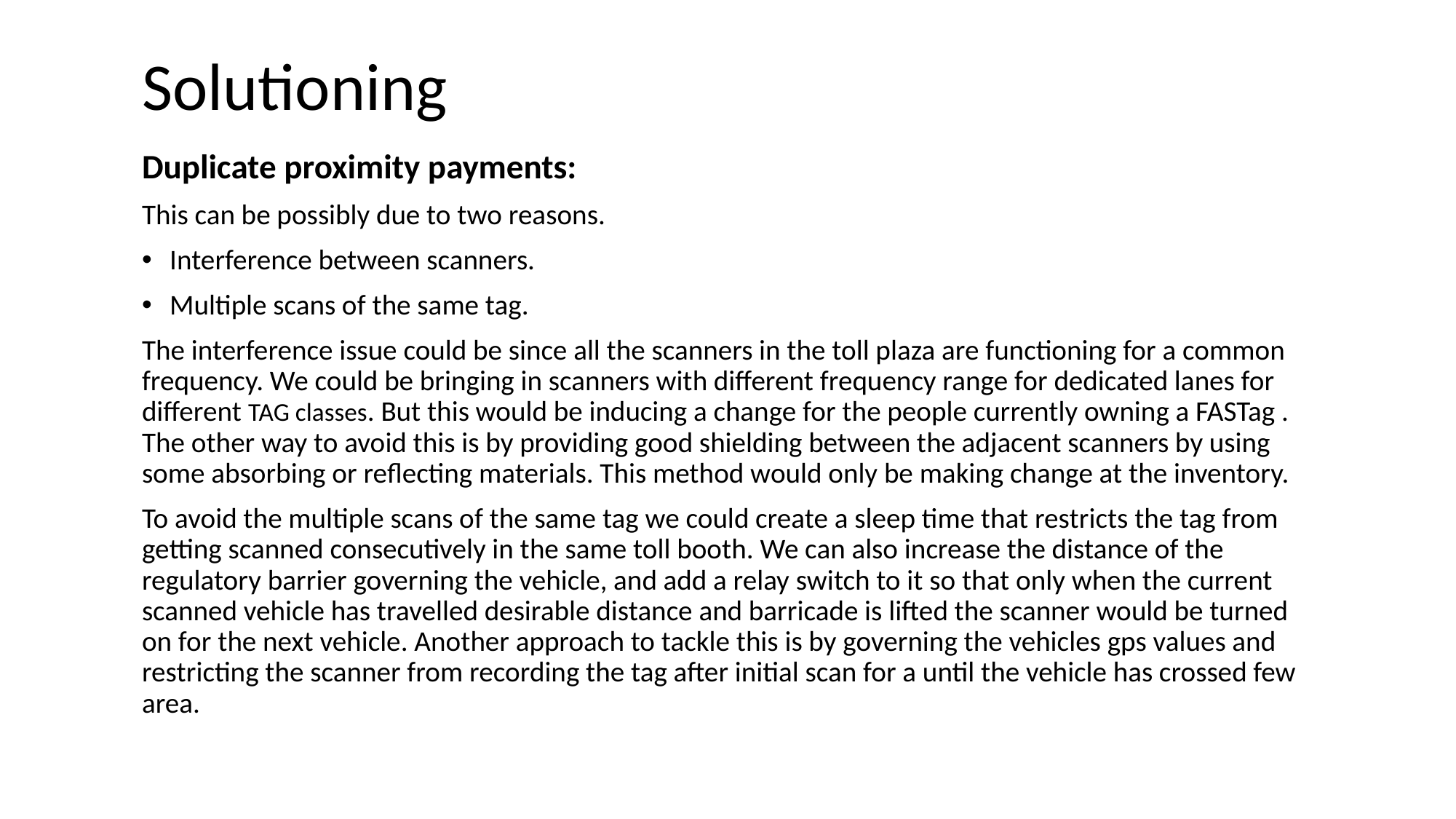

# Solutioning
Duplicate proximity payments:
This can be possibly due to two reasons.
Interference between scanners.
Multiple scans of the same tag.
The interference issue could be since all the scanners in the toll plaza are functioning for a common frequency. We could be bringing in scanners with different frequency range for dedicated lanes for different TAG classes. But this would be inducing a change for the people currently owning a FASTag . The other way to avoid this is by providing good shielding between the adjacent scanners by using some absorbing or reflecting materials. This method would only be making change at the inventory.
To avoid the multiple scans of the same tag we could create a sleep time that restricts the tag from getting scanned consecutively in the same toll booth. We can also increase the distance of the regulatory barrier governing the vehicle, and add a relay switch to it so that only when the current scanned vehicle has travelled desirable distance and barricade is lifted the scanner would be turned on for the next vehicle. Another approach to tackle this is by governing the vehicles gps values and restricting the scanner from recording the tag after initial scan for a until the vehicle has crossed few area.